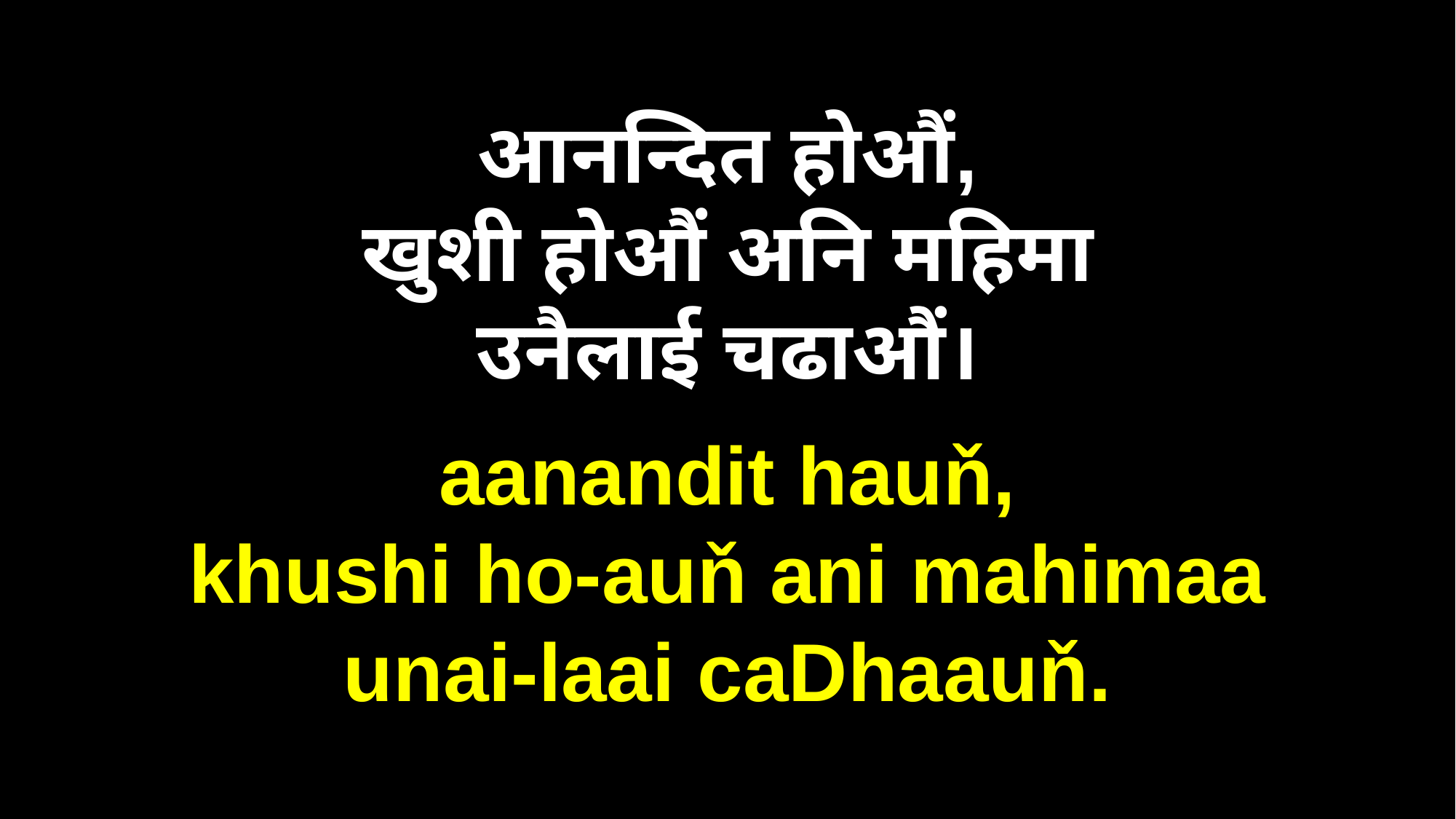

आनन्दित होऔं,
खुशी होऔं अनि महिमा
उनैलाई चढाऔं।

aanandit hauň,
khushi ho-auň ani mahimaa
unai-laai caDhaauň.